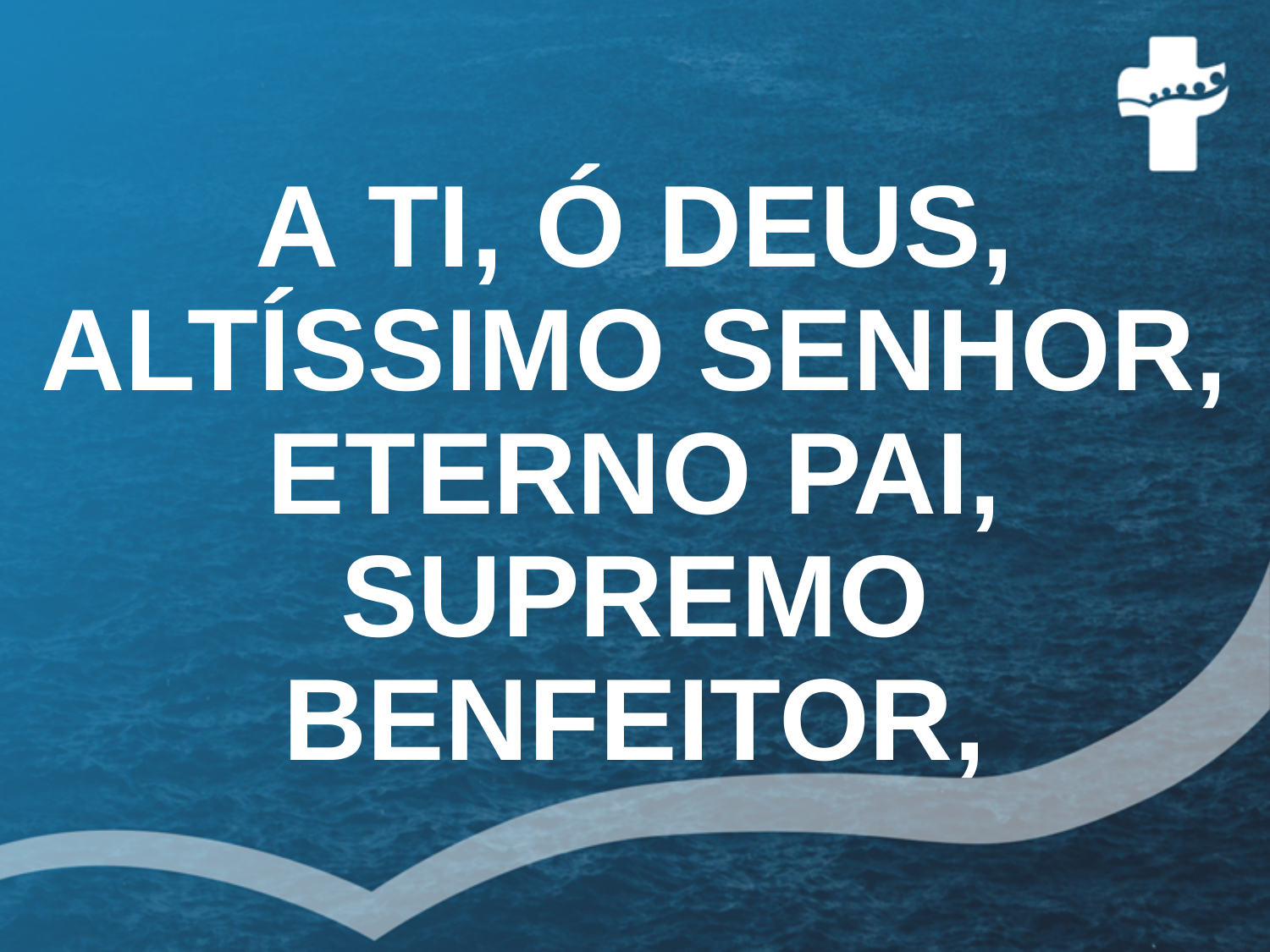

# A TI, Ó DEUS, ALTÍSSIMO SENHOR, ETERNO PAI, SUPREMO BENFEITOR,